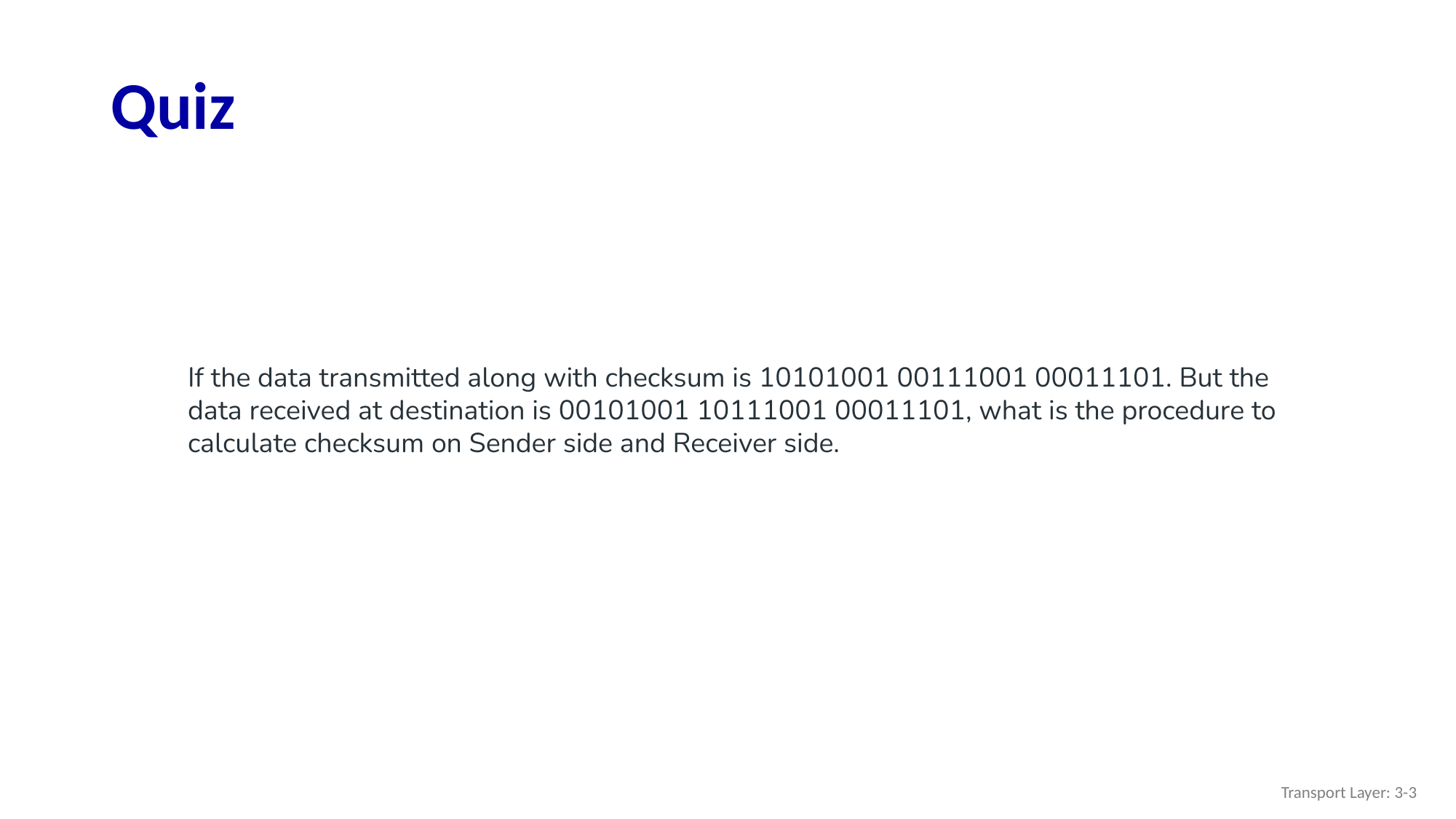

# Quiz
If the data transmitted along with checksum is 10101001 00111001 00011101. But the data received at destination is 00101001 10111001 00011101, what is the procedure to calculate checksum on Sender side and Receiver side.
Transport Layer: 3-3